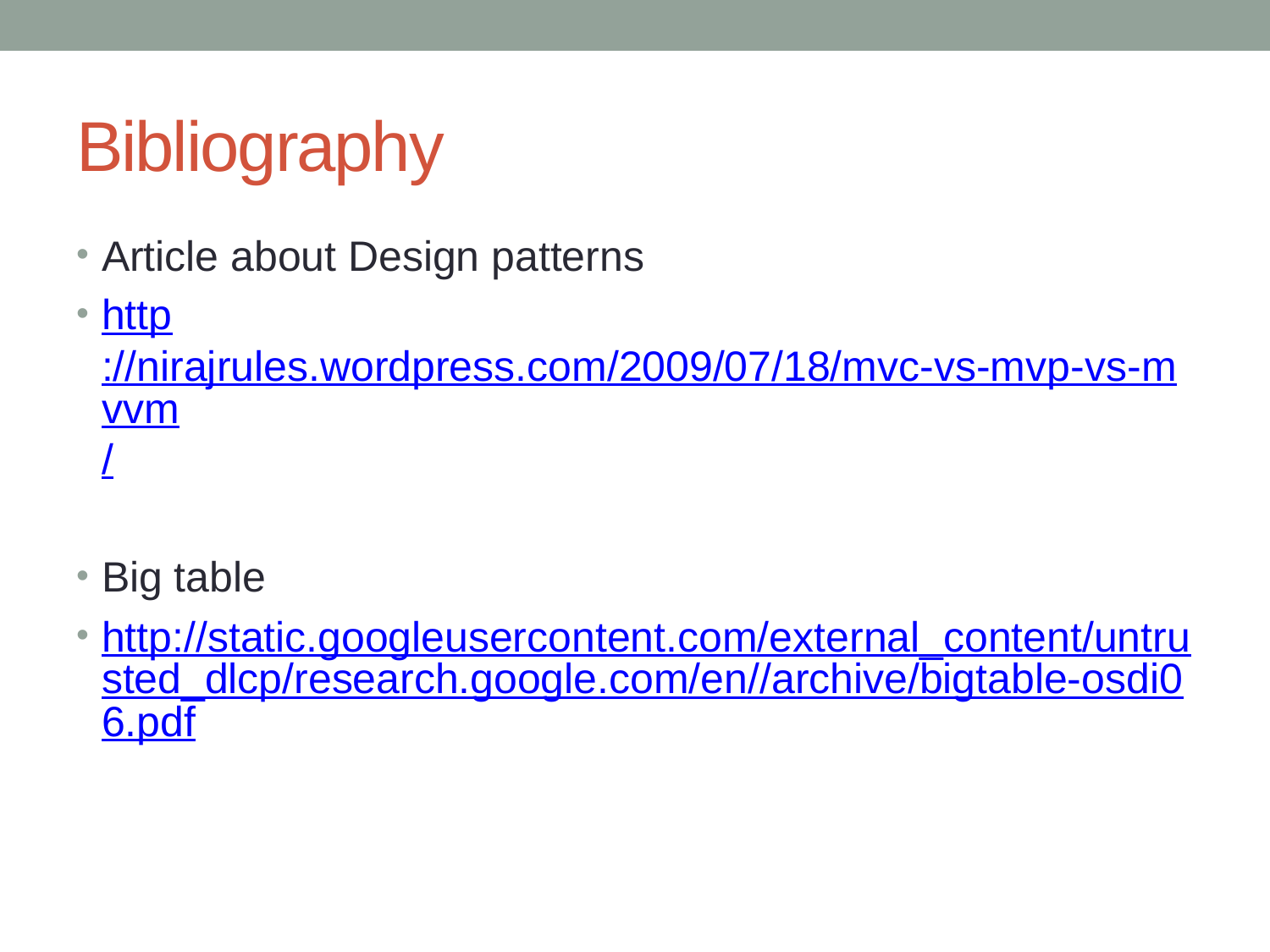

# Bibliography
Article about Design patterns
http://nirajrules.wordpress.com/2009/07/18/mvc-vs-mvp-vs-mvvm/

Big table
http://static.googleusercontent.com/external_content/untrusted_dlcp/research.google.com/en//archive/bigtable-osdi06.pdf